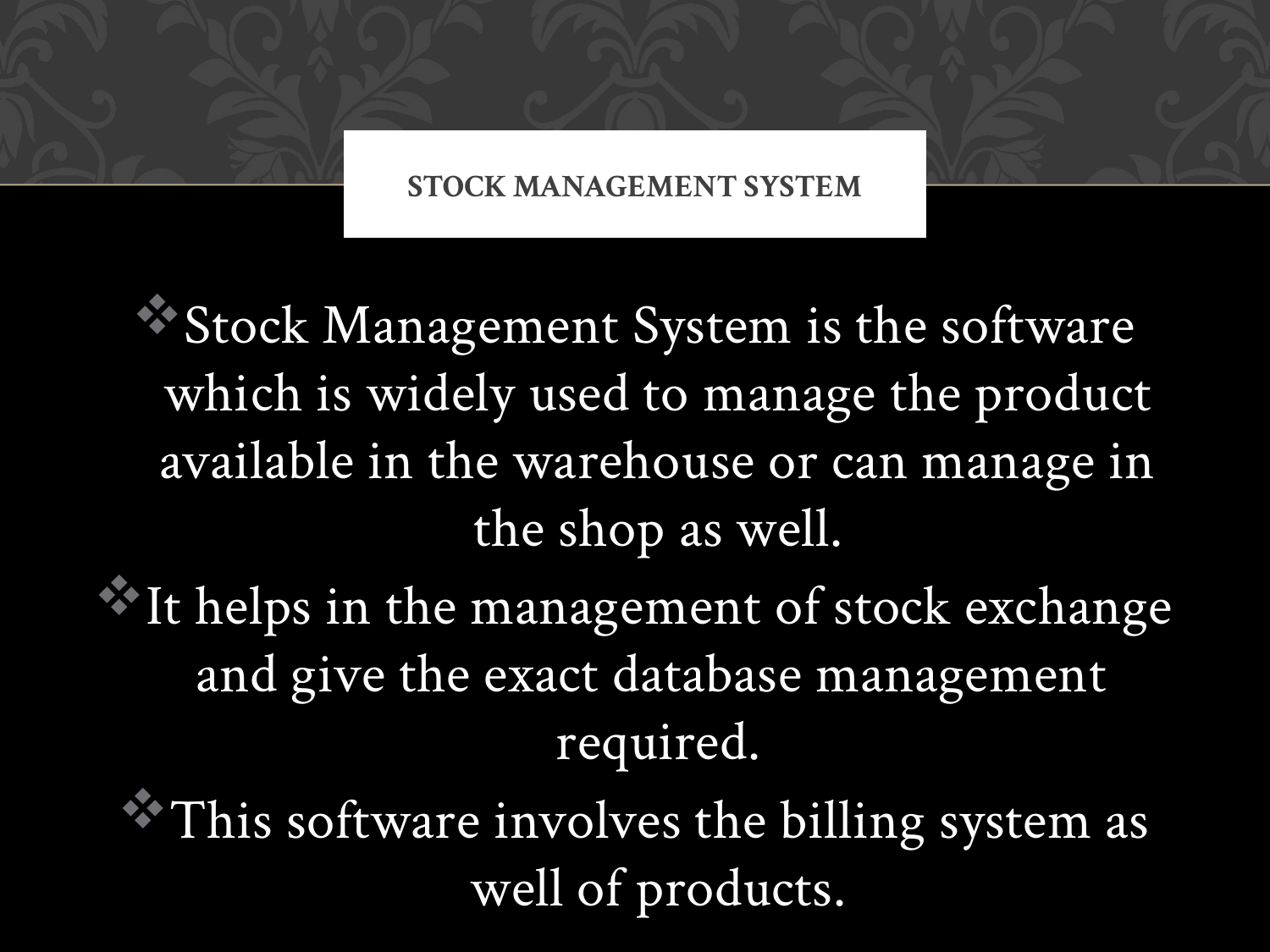

# Stock Management System
Stock Management System is the software which is widely used to manage the product available in the warehouse or can manage in the shop as well.
It helps in the management of stock exchange and give the exact database management  required.
This software involves the billing system as well of products.